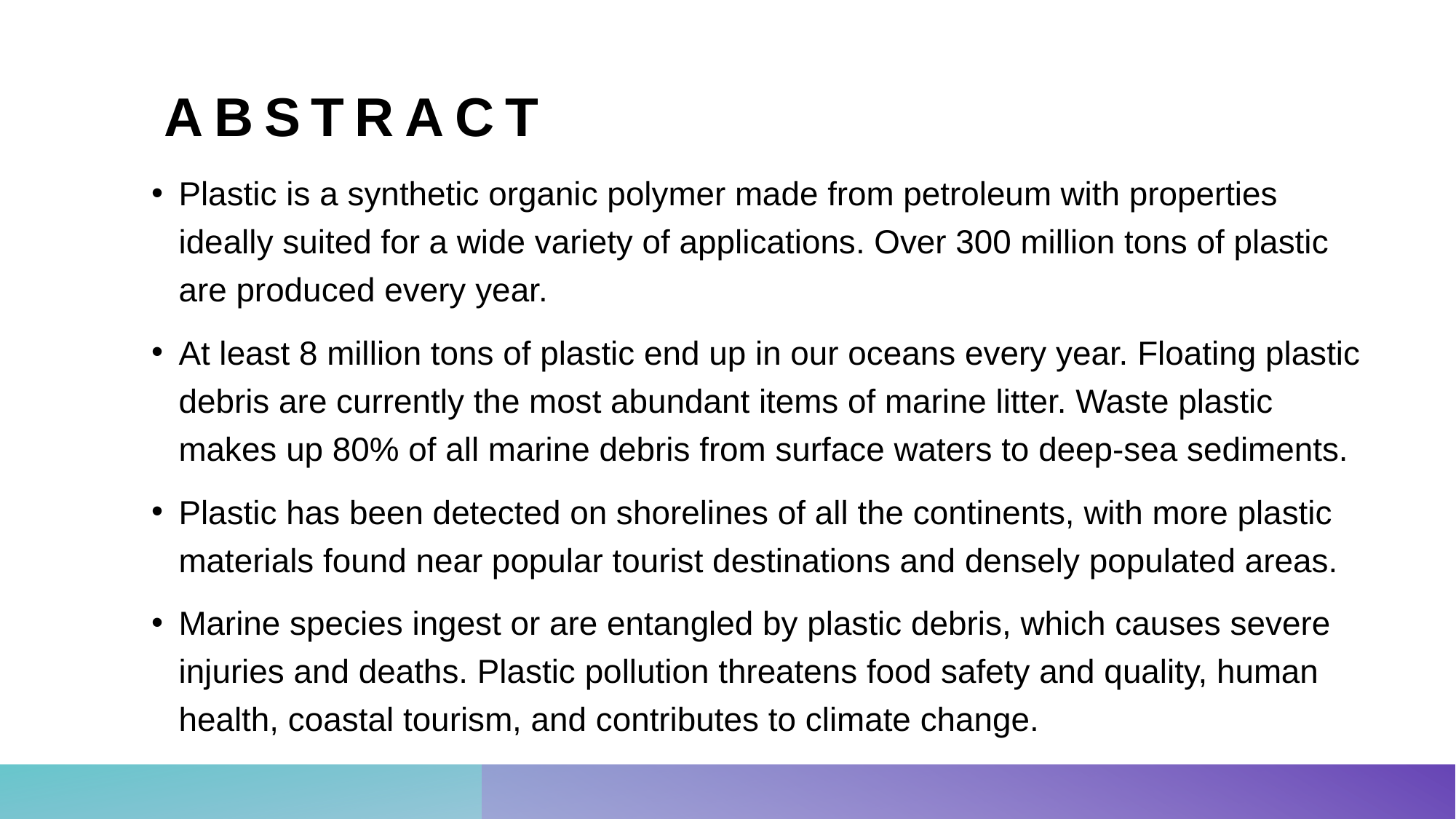

# ABSTRACT
Plastic is a synthetic organic polymer made from petroleum with properties ideally suited for a wide variety of applications. Over 300 million tons of plastic are produced every year.
At least 8 million tons of plastic end up in our oceans every year. Floating plastic debris are currently the most abundant items of marine litter. Waste plastic makes up 80% of all marine debris from surface waters to deep-sea sediments.
Plastic has been detected on shorelines of all the continents, with more plastic materials found near popular tourist destinations and densely populated areas.
Marine species ingest or are entangled by plastic debris, which causes severe injuries and deaths. Plastic pollution threatens food safety and quality, human health, coastal tourism, and contributes to climate change.